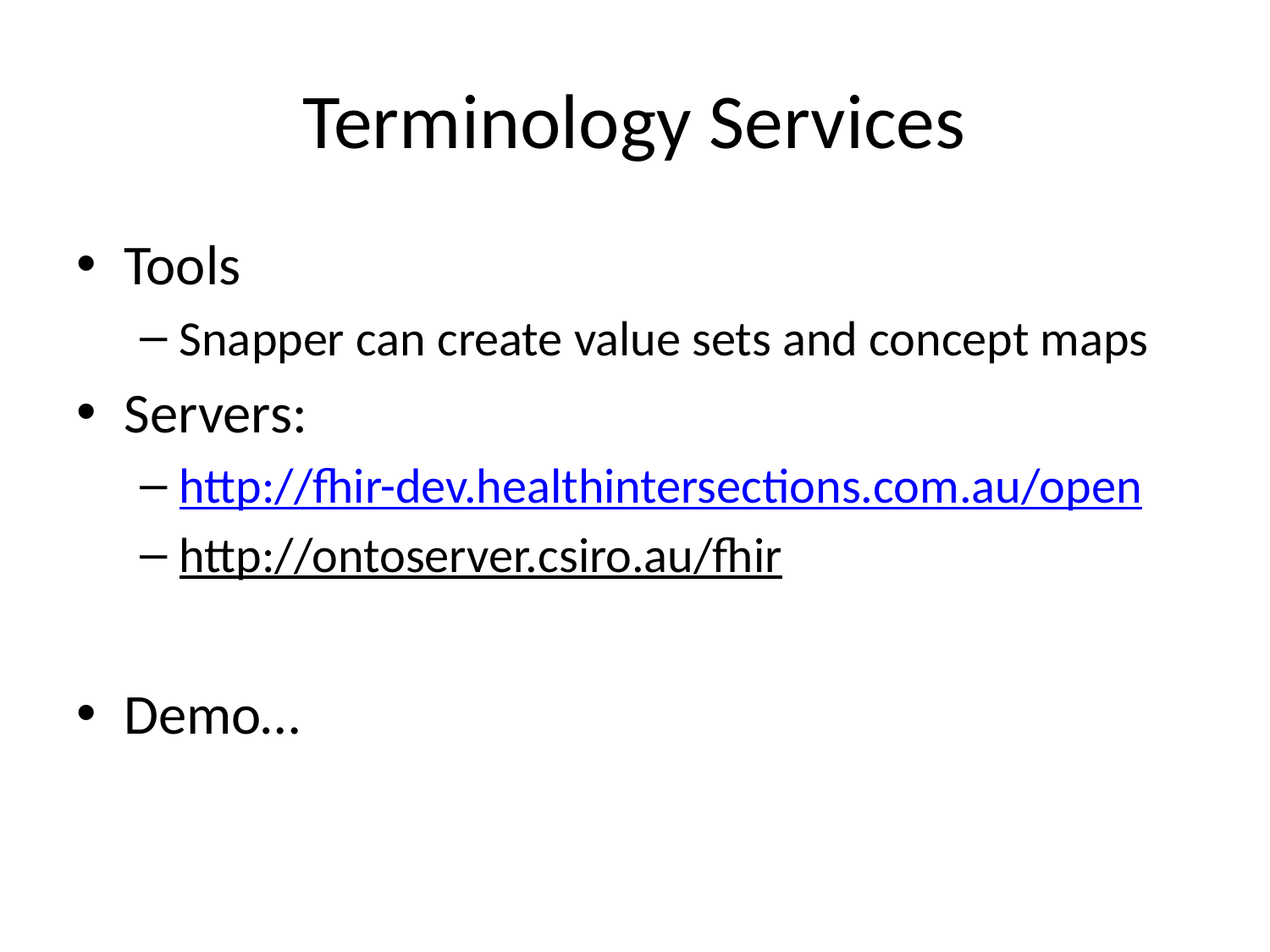

# Terminology Services
Tools
Snapper can create value sets and concept maps
Servers:
http://fhir-dev.healthintersections.com.au/open
http://ontoserver.csiro.au/fhir

Demo…